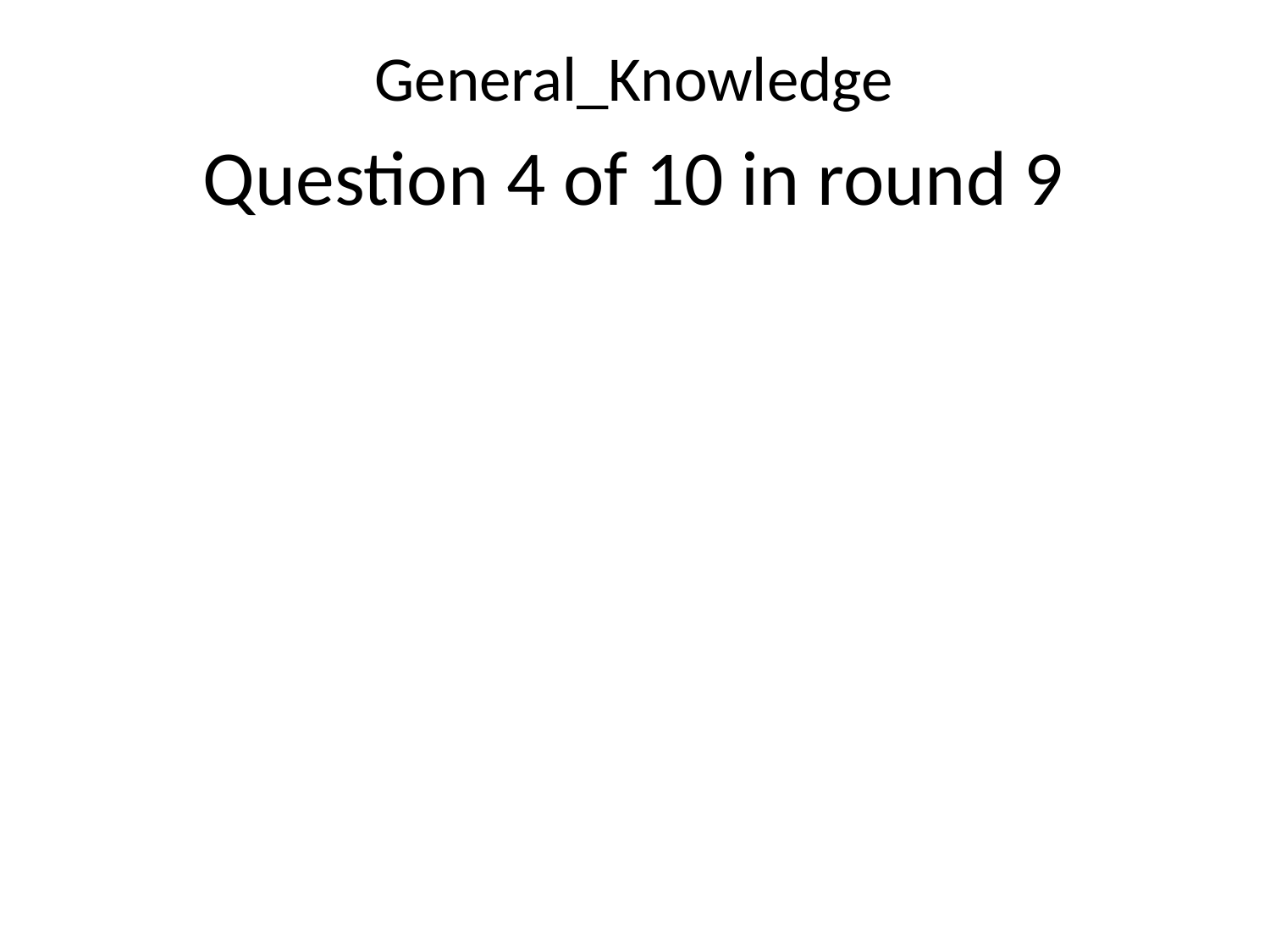

General_Knowledge
Question 4 of 10 in round 9